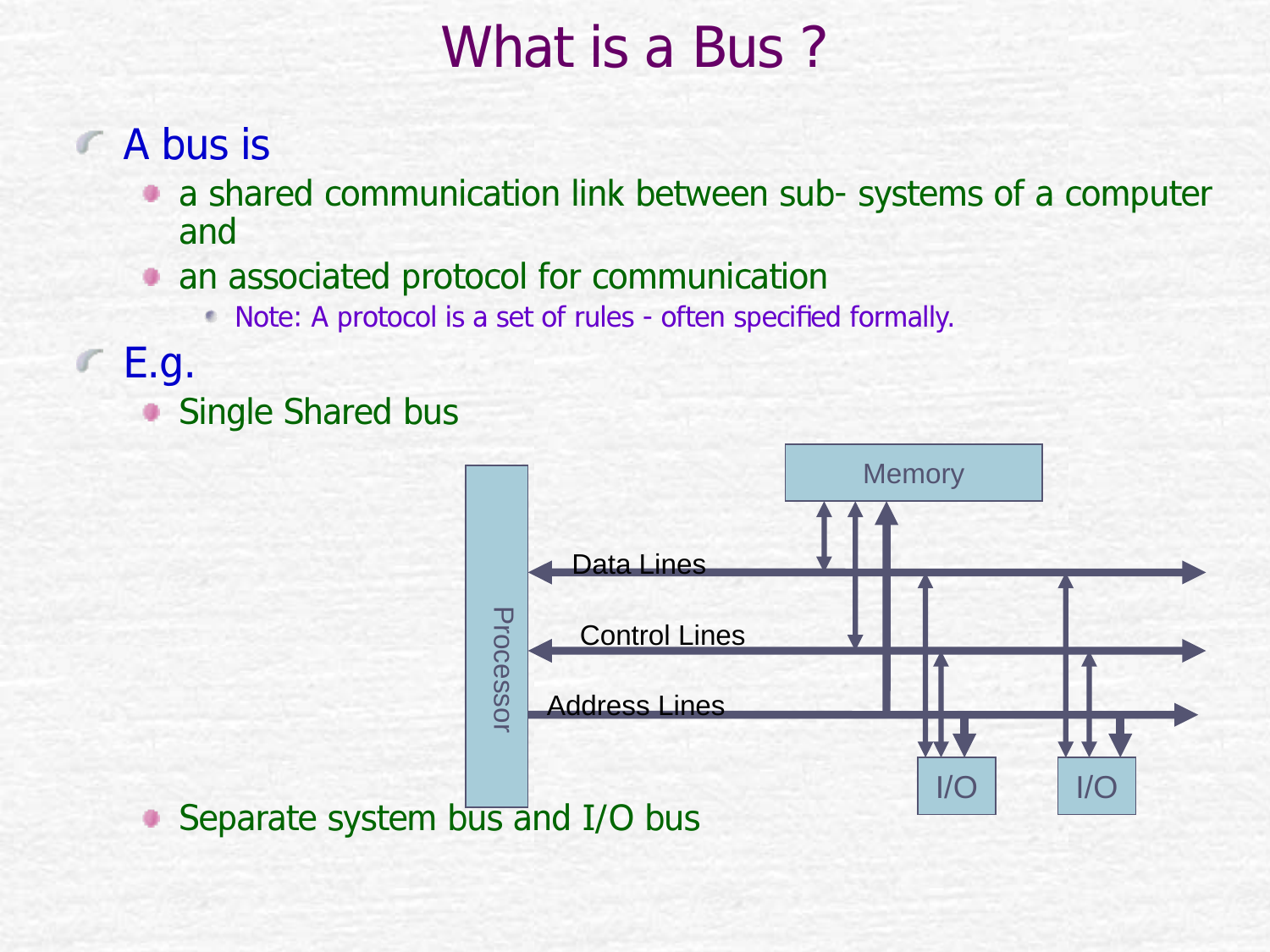

# What is a Bus ?
A bus is
a shared communication link between sub- systems of a computer and
an associated protocol for communication
Note: A protocol is a set of rules - often specified formally.
E.g.
Single Shared bus

Separate system bus and I/O bus
Memory

Data Lines

Control Lines

Address Lines

I/O
I/O
Processor